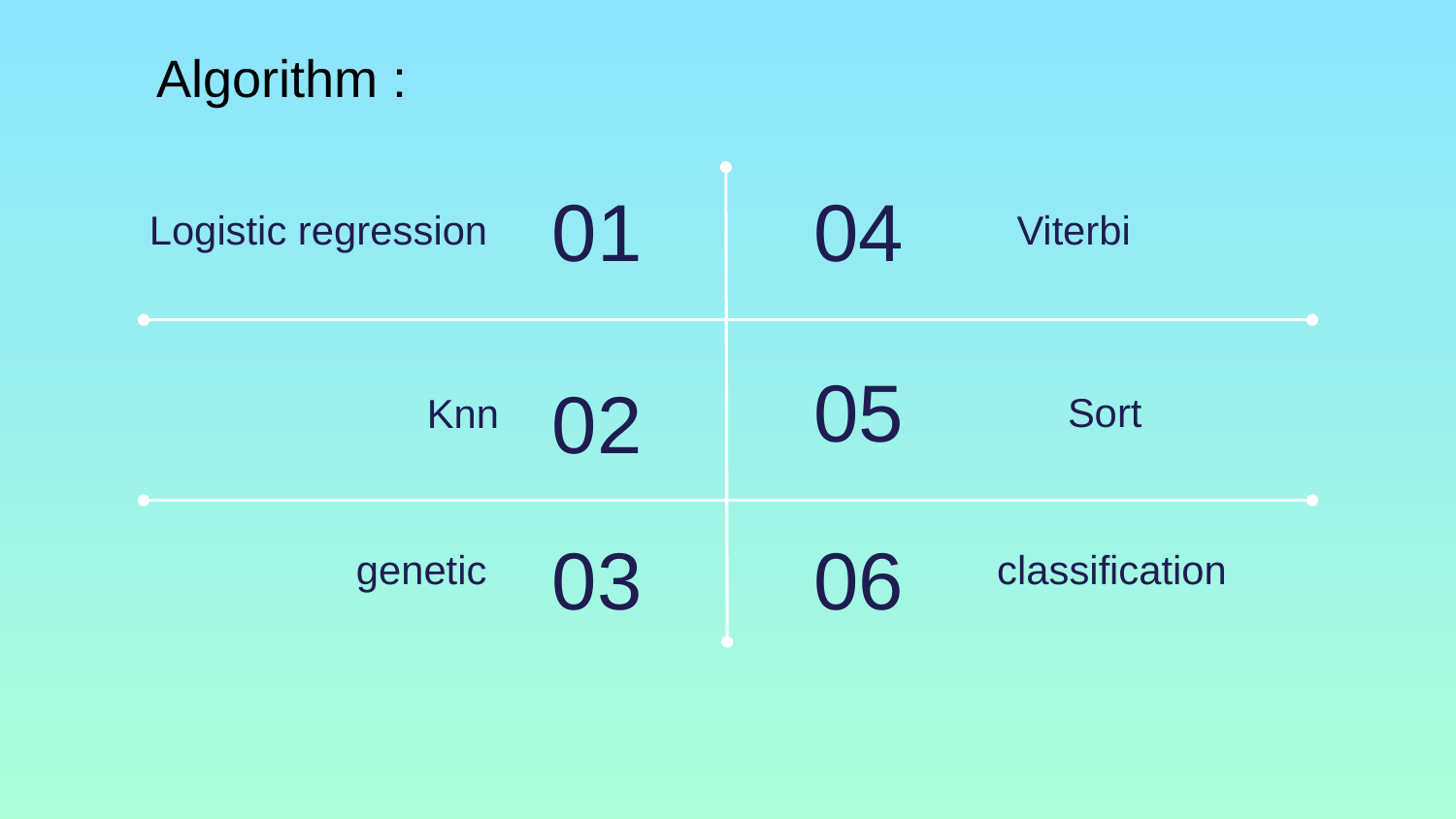

Algorithm :
01
04
# Logistic regression
Viterbi
05
02
Sort
Knn
03
06
genetic
  classification